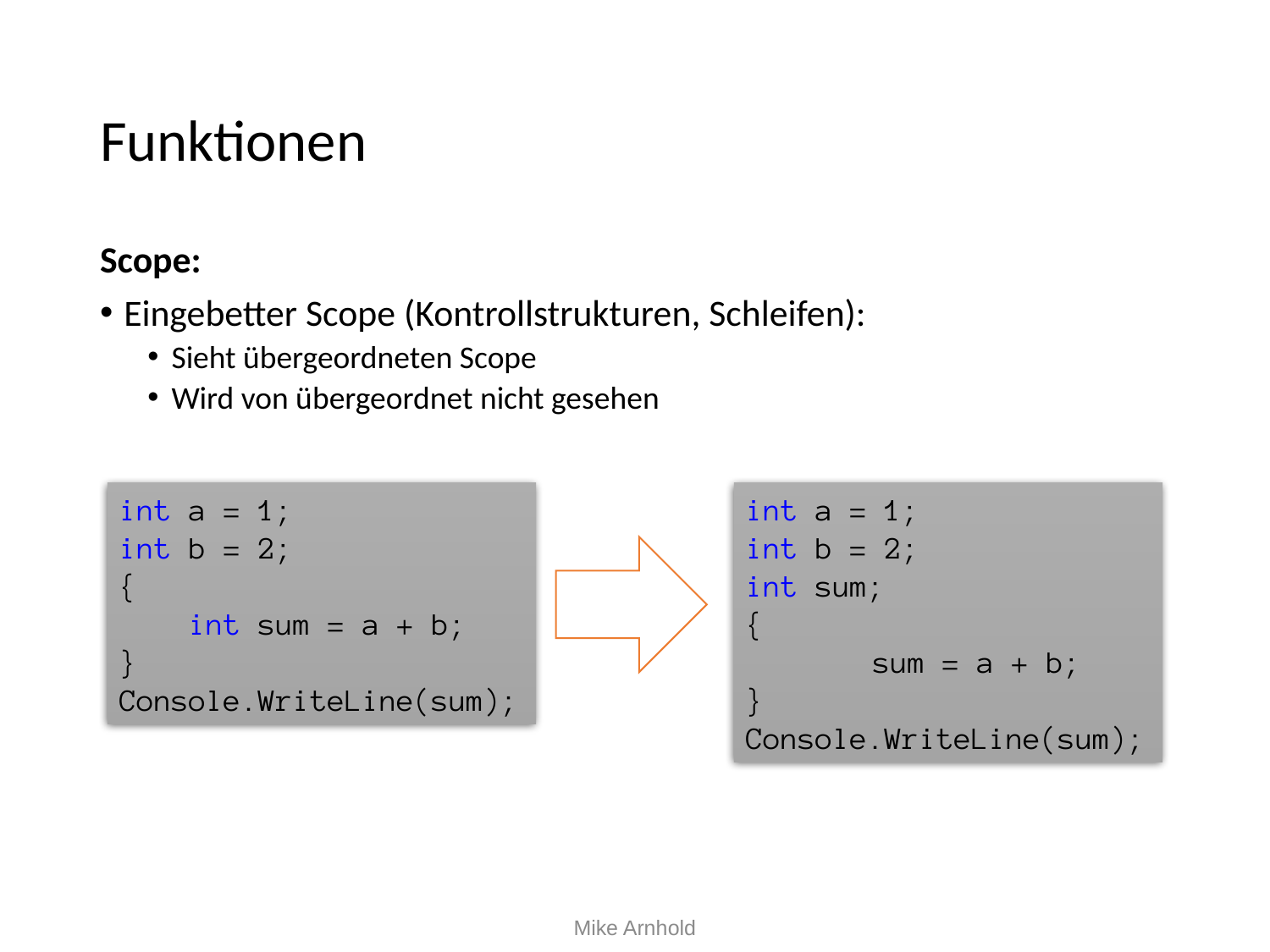

# Funktionen
Scope:
Eingebetter Scope (Kontrollstrukturen, Schleifen):
Sieht übergeordneten Scope
Wird von übergeordnet nicht gesehen
int a = 1;
int b = 2;
{
    int sum = a + b;
}
Console.WriteLine(sum);
int a = 1;
int b = 2;
int sum;
{
	sum = a + b;
}
Console.WriteLine(sum);

Mike Arnhold